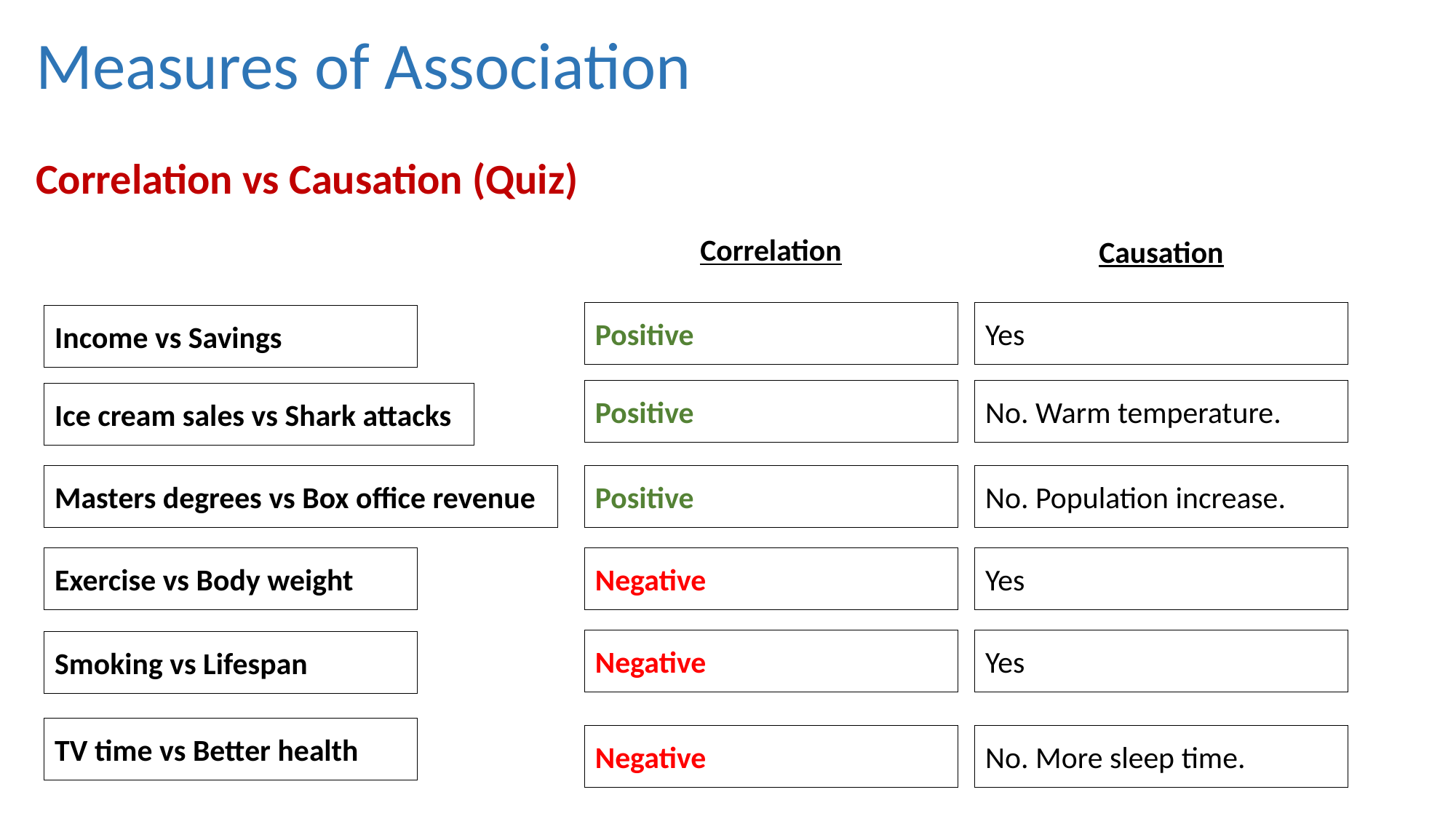

# Measures of Association
Correlation vs Causation (Quiz)

Correlation
Causation
Positive
Yes
Income vs Savings
Positive
No. Warm temperature.
Ice cream sales vs Shark attacks
Masters degrees vs Box office revenue
Positive
No. Population increase.
Exercise vs Body weight
Negative
Yes
Negative
Yes
Smoking vs Lifespan
TV time vs Better health
Negative
No. More sleep time.